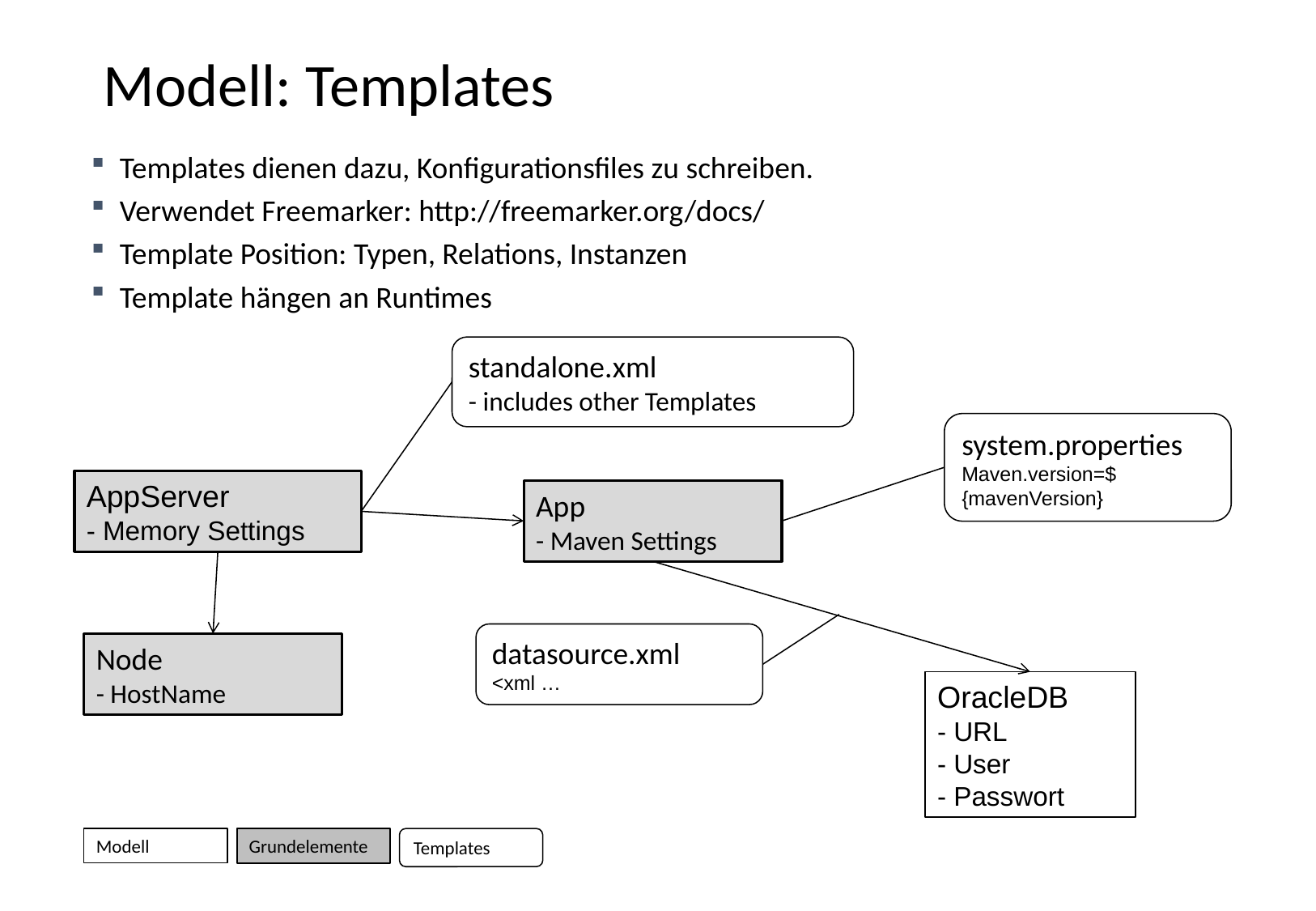

# Modell: Templates
Templates dienen dazu, Konfigurationsfiles zu schreiben.
Verwendet Freemarker: http://freemarker.org/docs/
Template Position: Typen, Relations, Instanzen
Template hängen an Runtimes
standalone.xml
- includes other Templates
system.properties
Maven.version=${mavenVersion}
AppServer
- Memory Settings
App
- Maven Settings
datasource.xml
<xml …
Node
- HostName
OracleDB
- URL
- User
- Passwort

Modell
Grundelemente
Templates